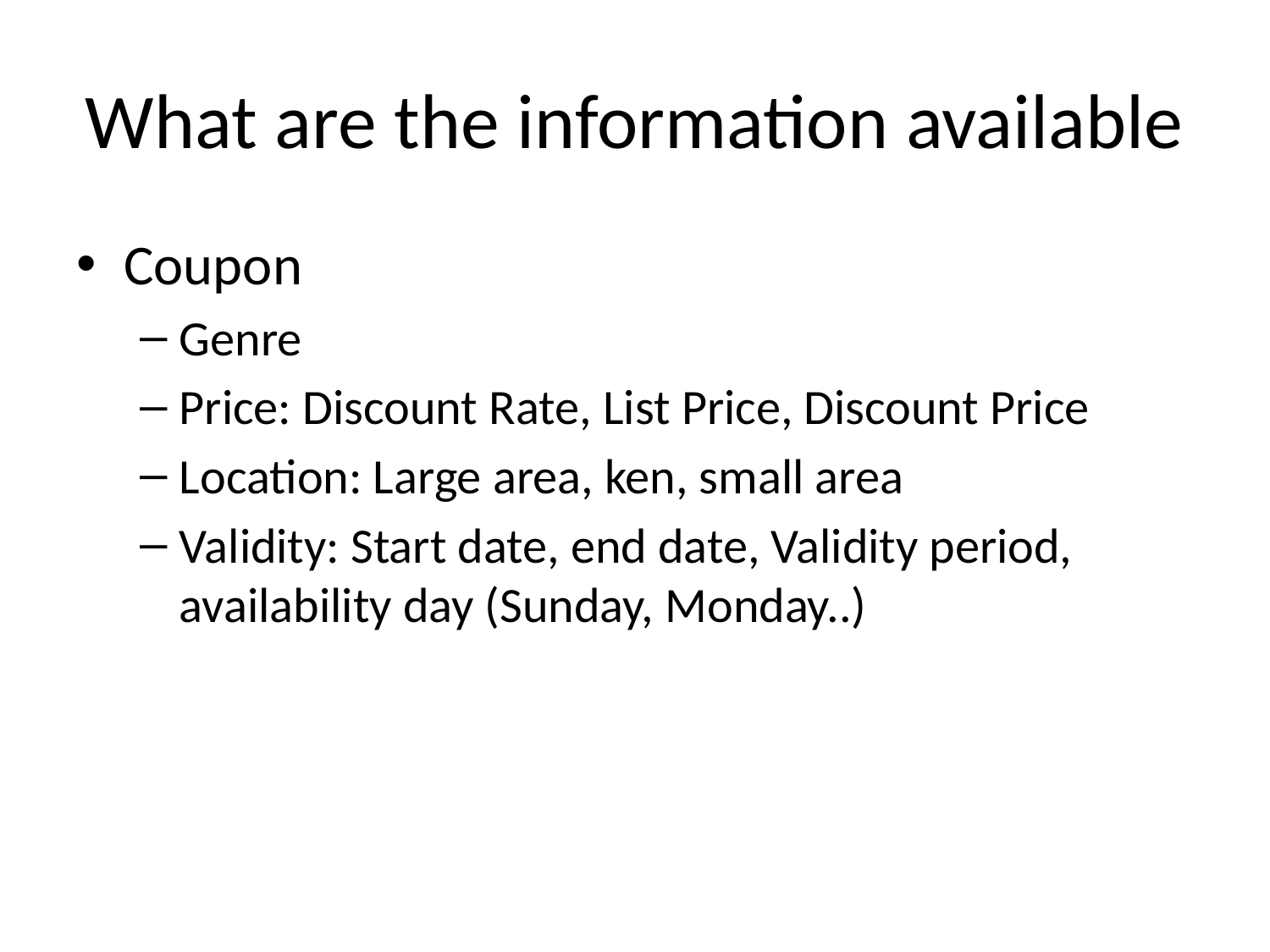

# What are the information available
Coupon
Genre
Price: Discount Rate, List Price, Discount Price
Location: Large area, ken, small area
Validity: Start date, end date, Validity period, availability day (Sunday, Monday..)